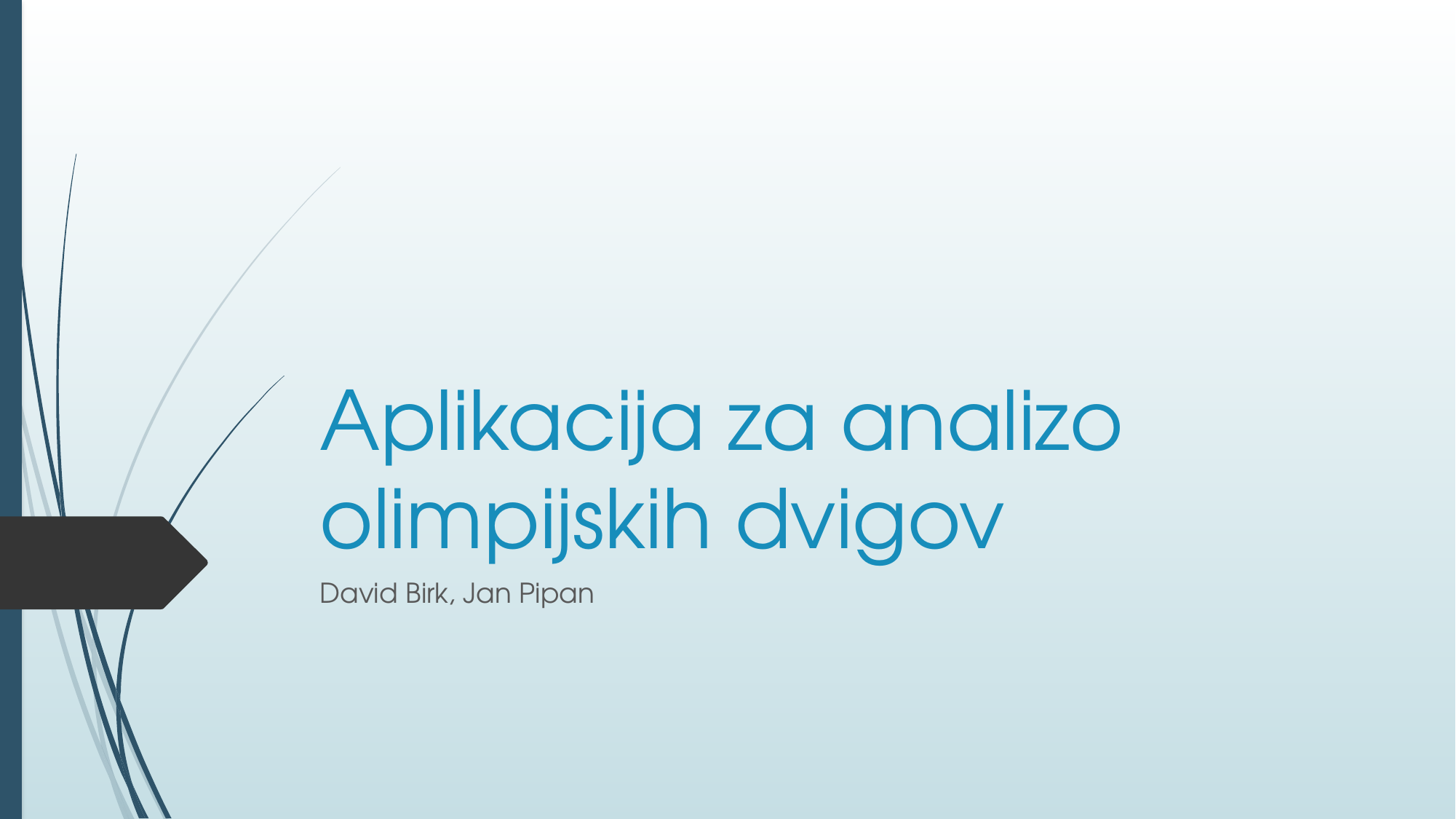

# Aplikacija za analizo olimpijskih dvigov
David Birk, Jan Pipan